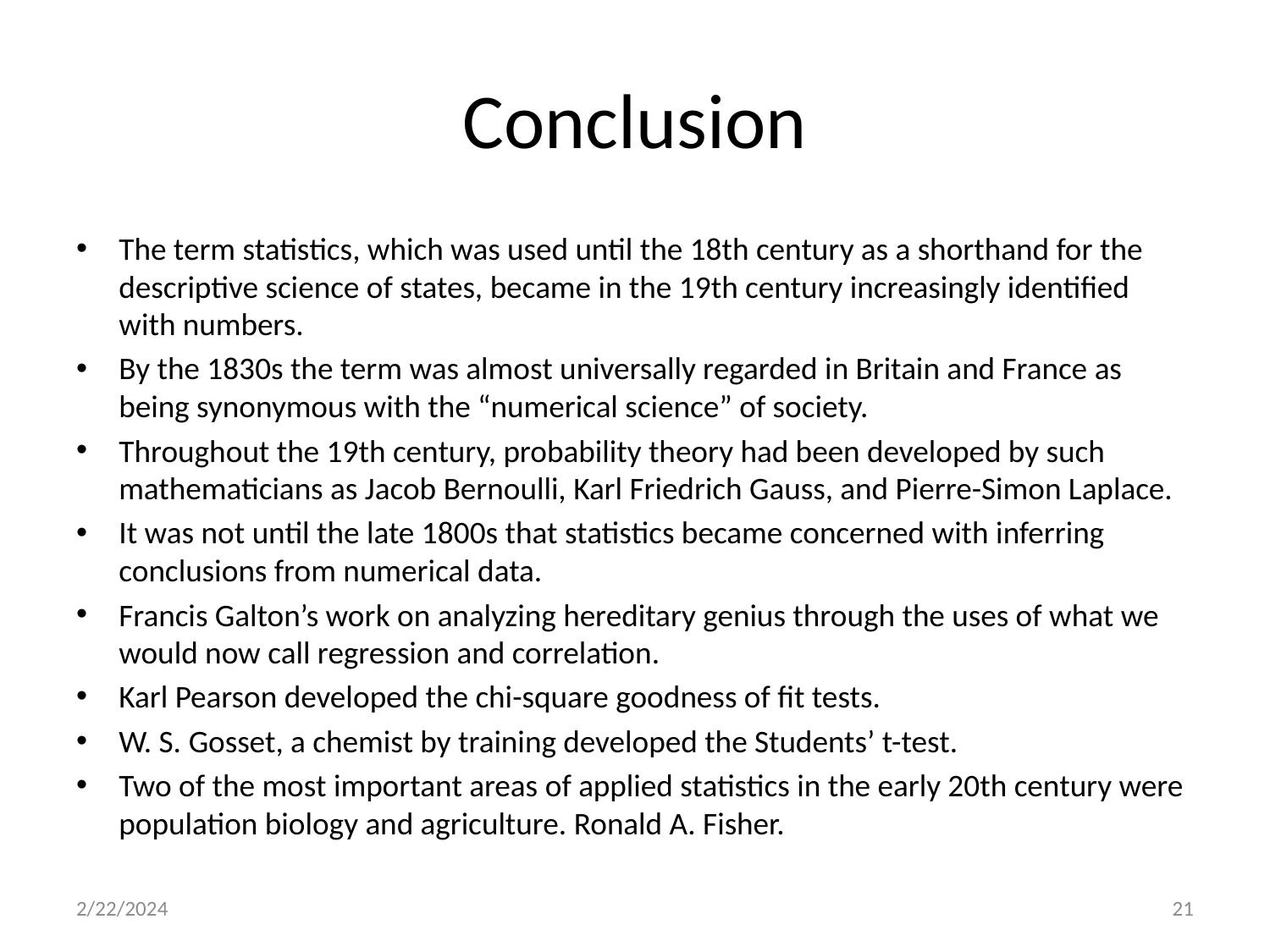

# Conclusion
The term statistics, which was used until the 18th century as a shorthand for the descriptive science of states, became in the 19th century increasingly identified with numbers.
By the 1830s the term was almost universally regarded in Britain and France as being synonymous with the “numerical science” of society.
Throughout the 19th century, probability theory had been developed by such mathematicians as Jacob Bernoulli, Karl Friedrich Gauss, and Pierre-Simon Laplace.
It was not until the late 1800s that statistics became concerned with inferring conclusions from numerical data.
Francis Galton’s work on analyzing hereditary genius through the uses of what we would now call regression and correlation.
Karl Pearson developed the chi-square goodness of fit tests.
W. S. Gosset, a chemist by training developed the Students’ t-test.
Two of the most important areas of applied statistics in the early 20th century were population biology and agriculture. Ronald A. Fisher.

2/22/2024
21